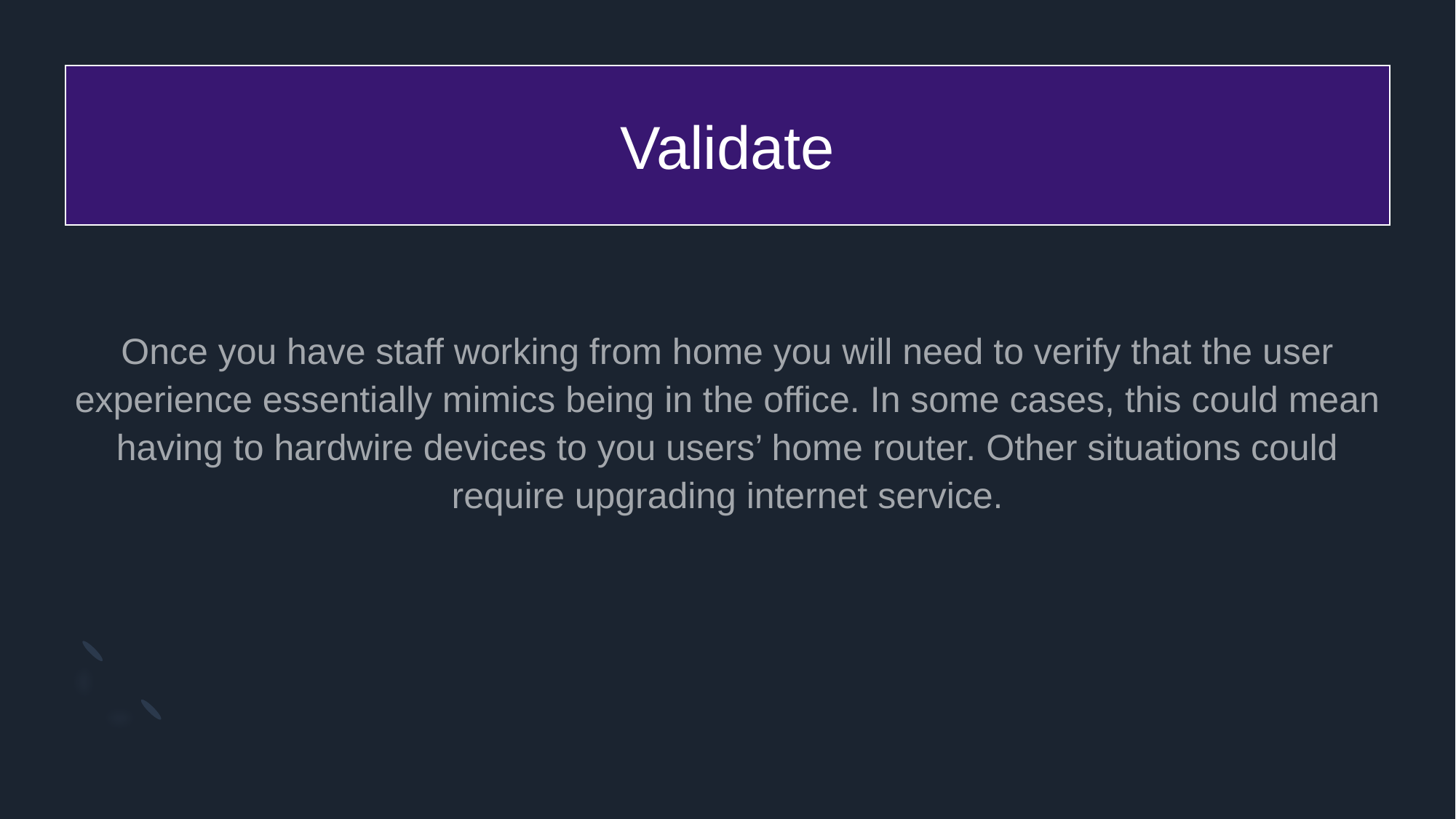

# Validate

Once you have staff working from home you will need to verify that the user experience essentially mimics being in the office. In some cases, this could mean having to hardwire devices to you users’ home router. Other situations could require upgrading internet service.